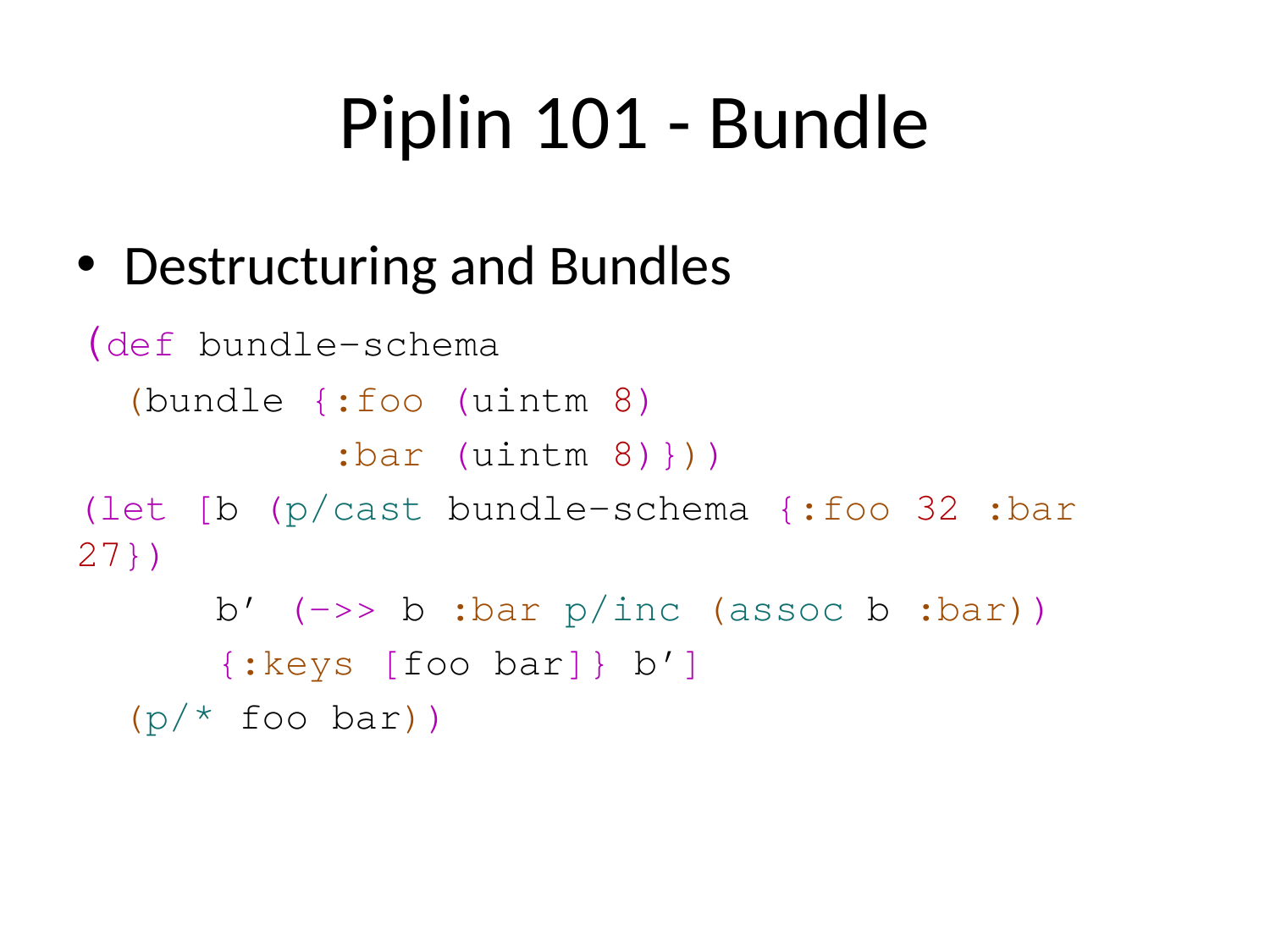

# Piplin 101 - Bundle
Destructuring and Bundles
(def bundle-schema
  (bundle {:foo (uintm 8)
           :bar (uintm 8)}))
(let [b (p/cast bundle-schema {:foo 32 :bar 27})
      b’ (->> b :bar p/inc (assoc b :bar))
      {:keys [foo bar]} b’]
  (p/* foo bar))